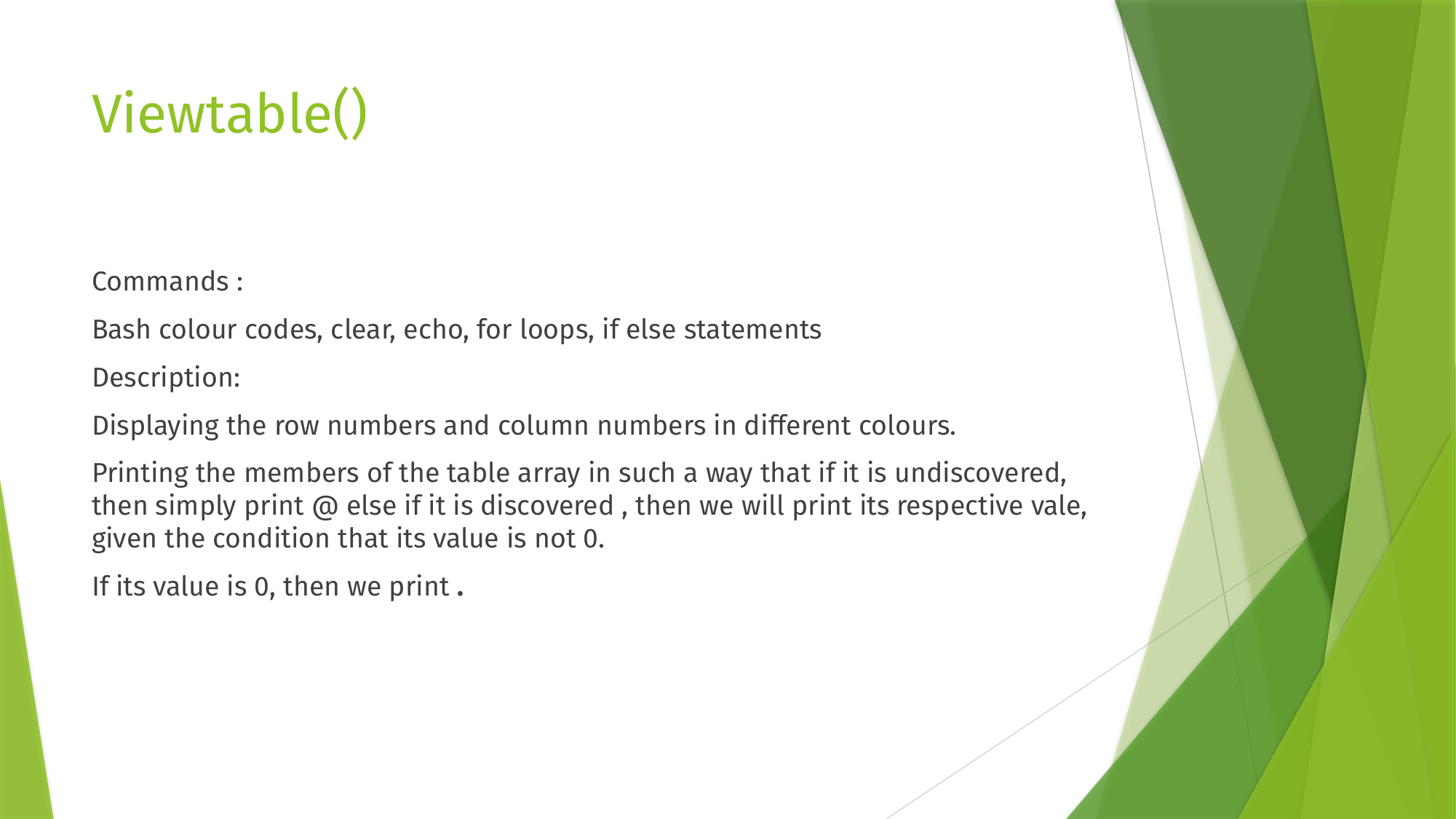

# Viewtable()
Commands :
Bash colour codes, clear, echo, for loops, if else statements
Description:
Displaying the row numbers and column numbers in different colours.
Printing the members of the table array in such a way that if it is undiscovered, then simply print @ else if it is discovered , then we will print its respective vale, given the condition that its value is not 0.
If its value is 0, then we print .